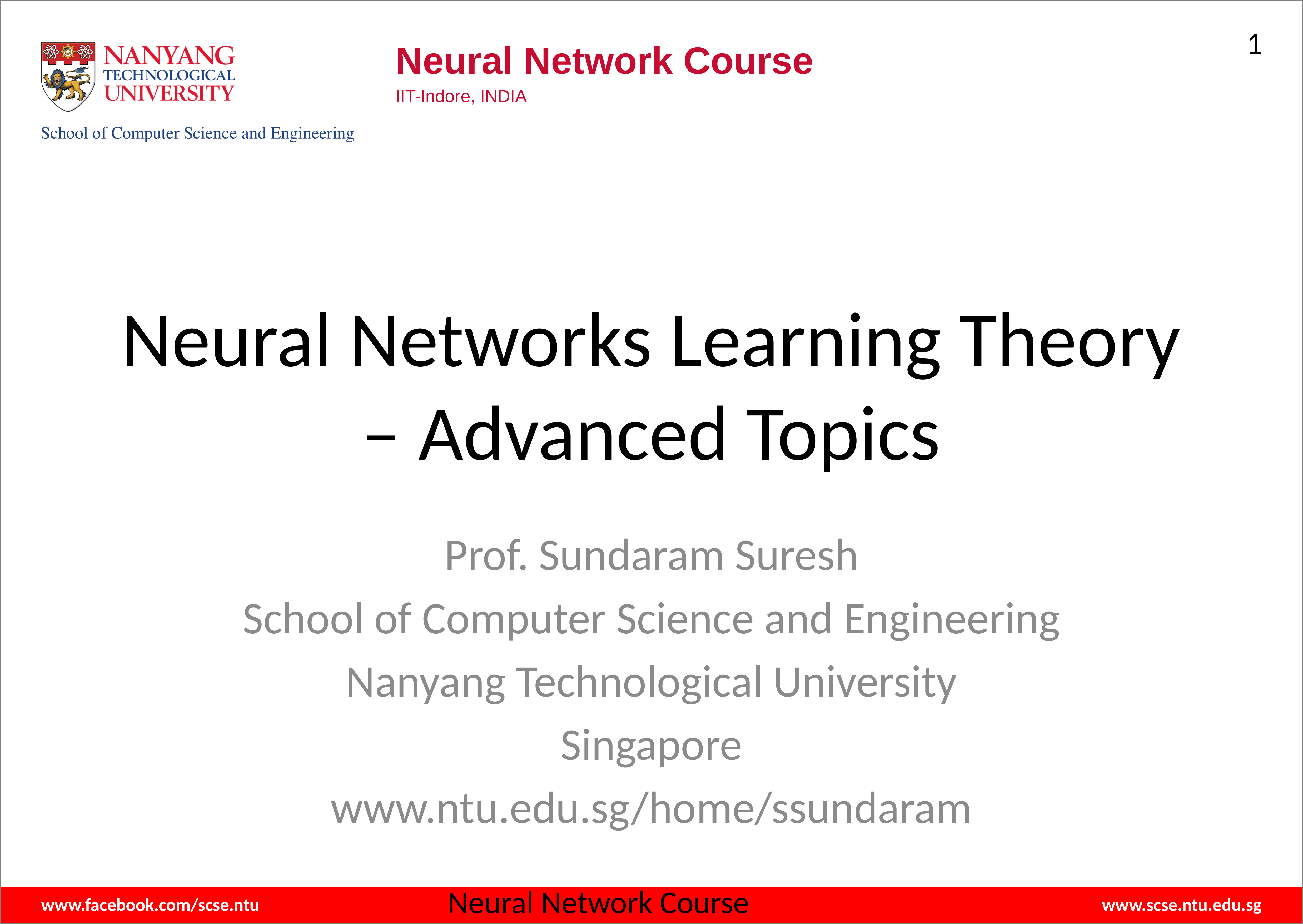

1
Neural Network Course
IIT-Indore, INDIA
# Neural Networks Learning Theory – Advanced Topics
Prof. Sundaram Suresh
School of Computer Science and Engineering
Nanyang Technological University
Singapore
www.ntu.edu.sg/home/ssundaram
Neural Network Course